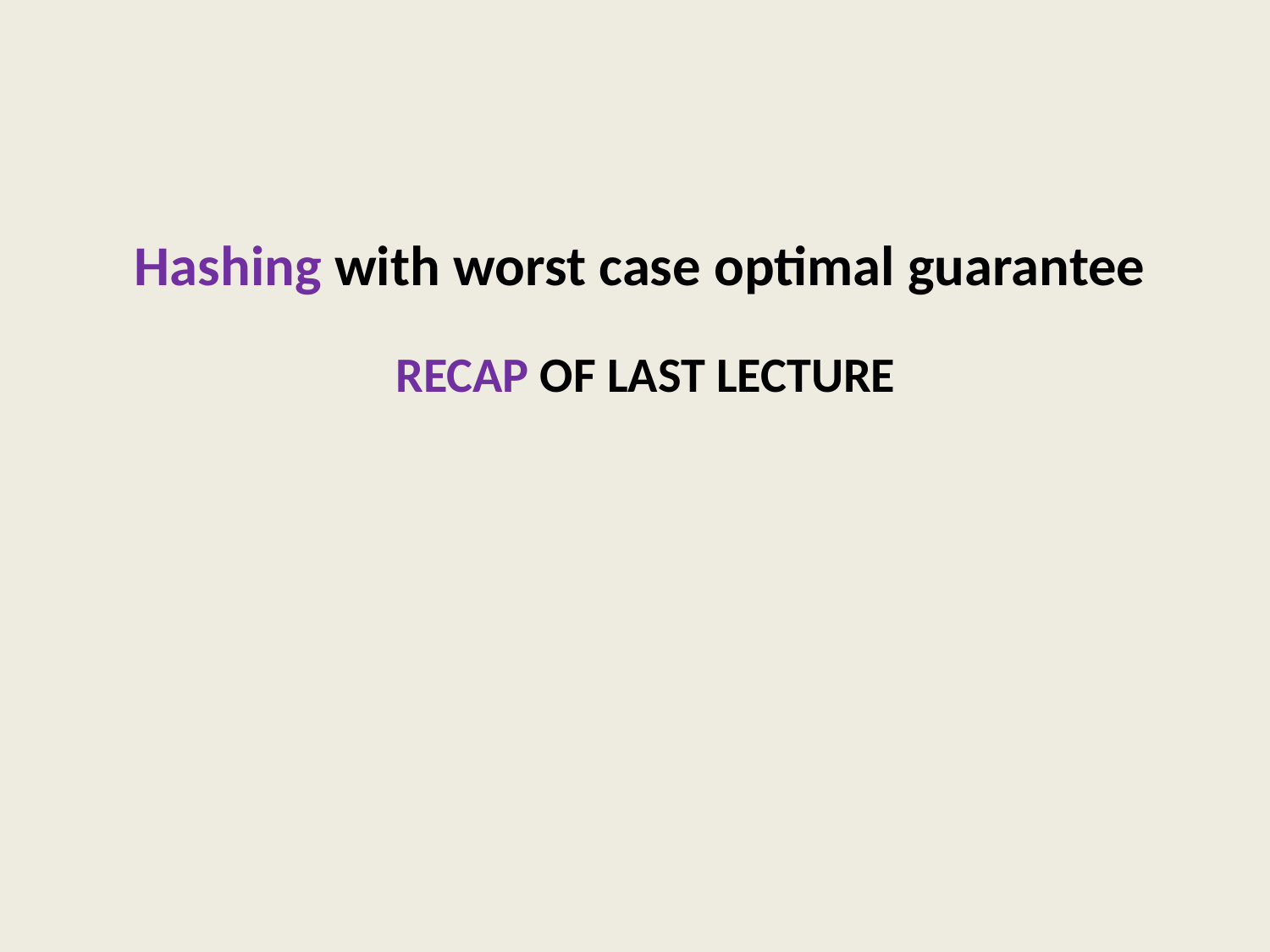

Hashing with worst case optimal guarantee
# Recap of Last Lecture